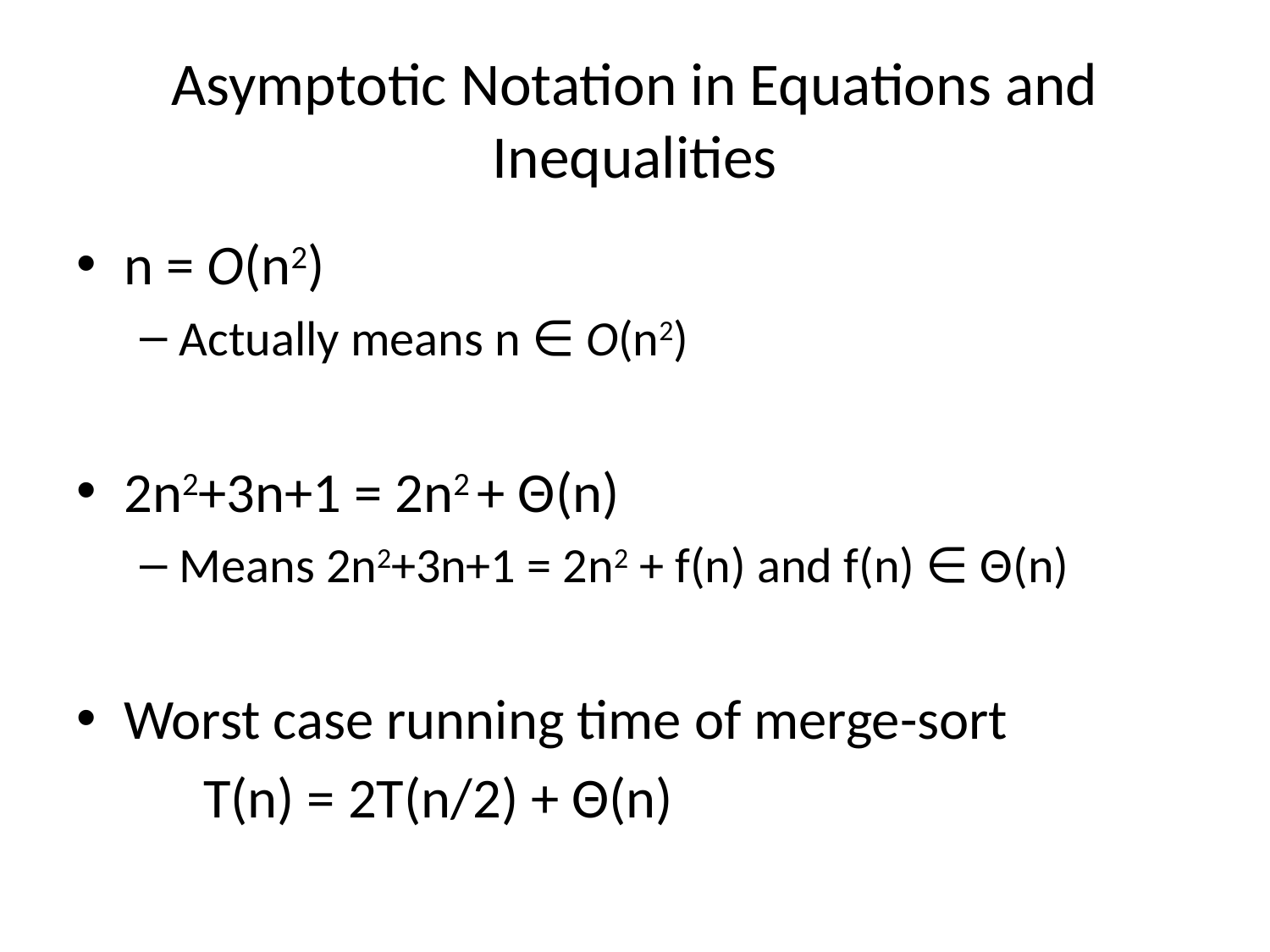

# Asymptotic Notation in Equations and Inequalities
n = O(n2)
Actually means n ∈ O(n2)

2n2+3n+1 = 2n2 + Θ(n)
Means 2n2+3n+1 = 2n2 + f(n) and f(n) ∈ Θ(n)

Worst case running time of merge-sort
	T(n) = 2T(n/2) + Θ(n)